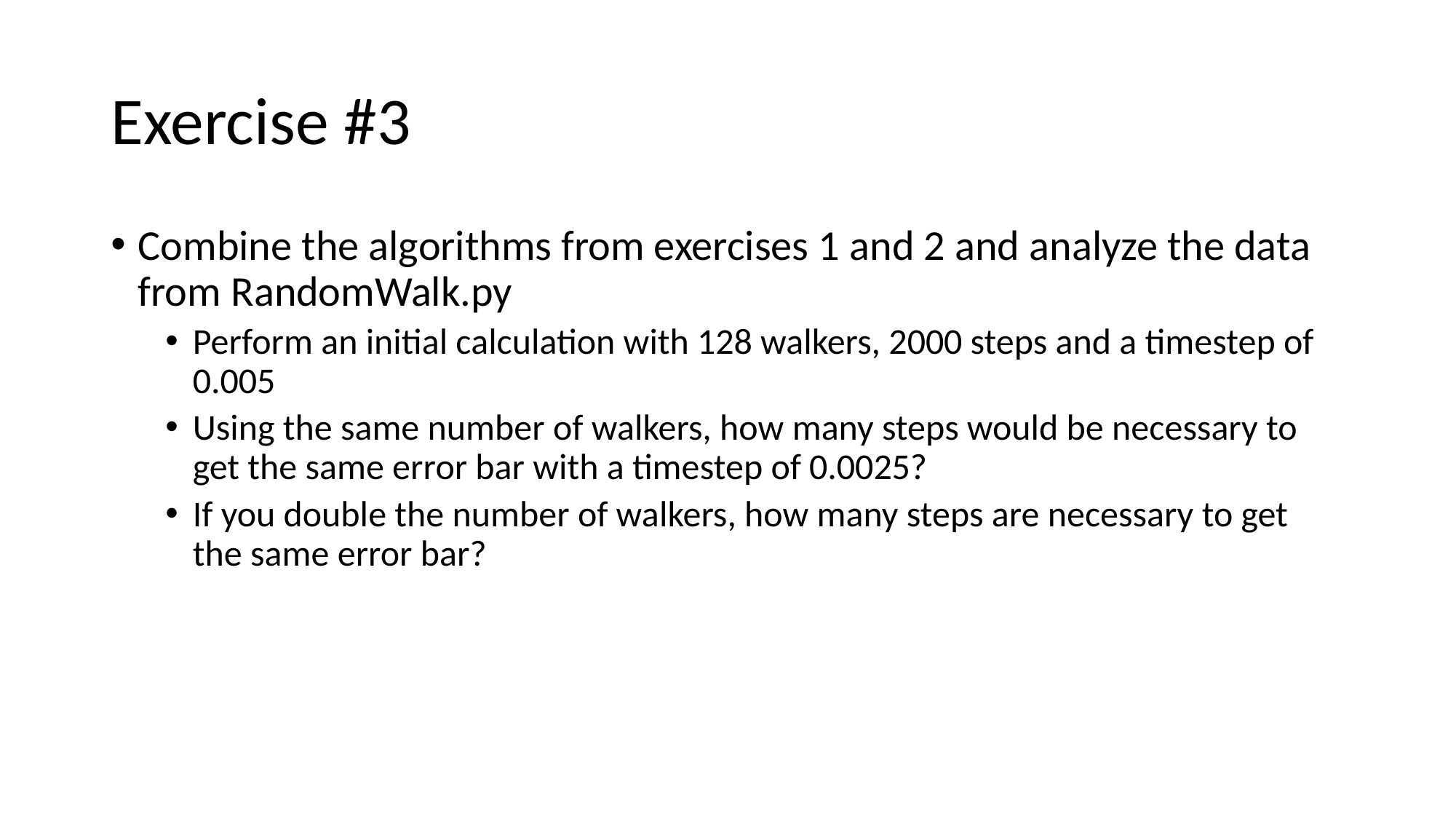

# Exercise #3
Combine the algorithms from exercises 1 and 2 and analyze the data from RandomWalk.py
Perform an initial calculation with 128 walkers, 2000 steps and a timestep of 0.005
Using the same number of walkers, how many steps would be necessary to get the same error bar with a timestep of 0.0025?
If you double the number of walkers, how many steps are necessary to get the same error bar?